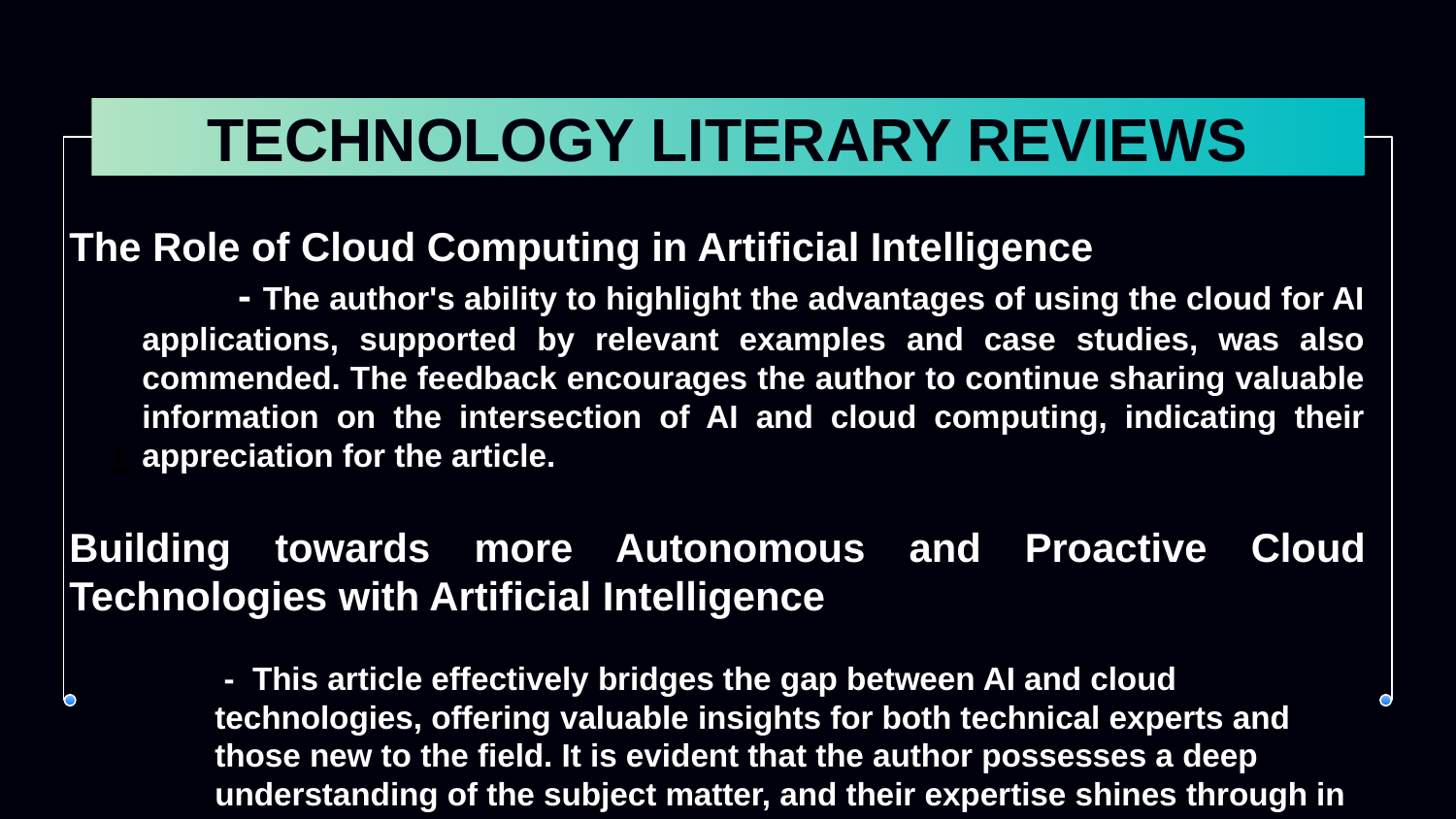

# TECHNOLOGY LITERARY REVIEWS

The Role of Cloud Computing in Artificial Intelligence
  - The author's ability to highlight the advantages of using the cloud for AI applications, supported by relevant examples and case studies, was also commended. The feedback encourages the author to continue sharing valuable information on the intersection of AI and cloud computing, indicating their appreciation for the article.
Building towards more Autonomous and Proactive Cloud Technologies with Artificial Intelligence
 -  This article effectively bridges the gap between AI and cloud technologies, offering valuable insights for both technical experts and those new to the field. It is evident that the author possesses a deep understanding of the subject matter, and their expertise shines through in every paragraph.